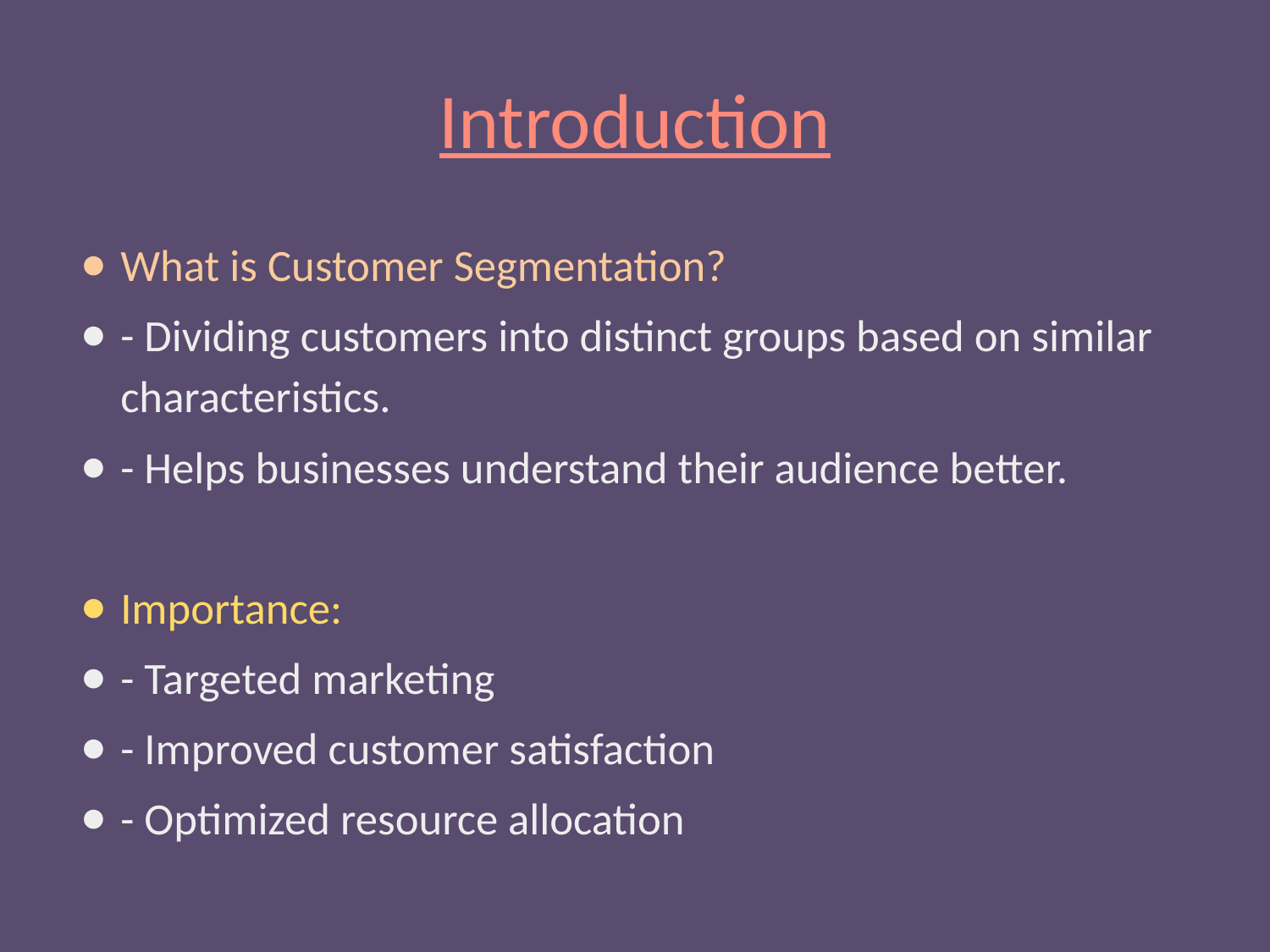

# Introduction
What is Customer Segmentation?
- Dividing customers into distinct groups based on similar characteristics.
- Helps businesses understand their audience better.

Importance:
- Targeted marketing
- Improved customer satisfaction
- Optimized resource allocation